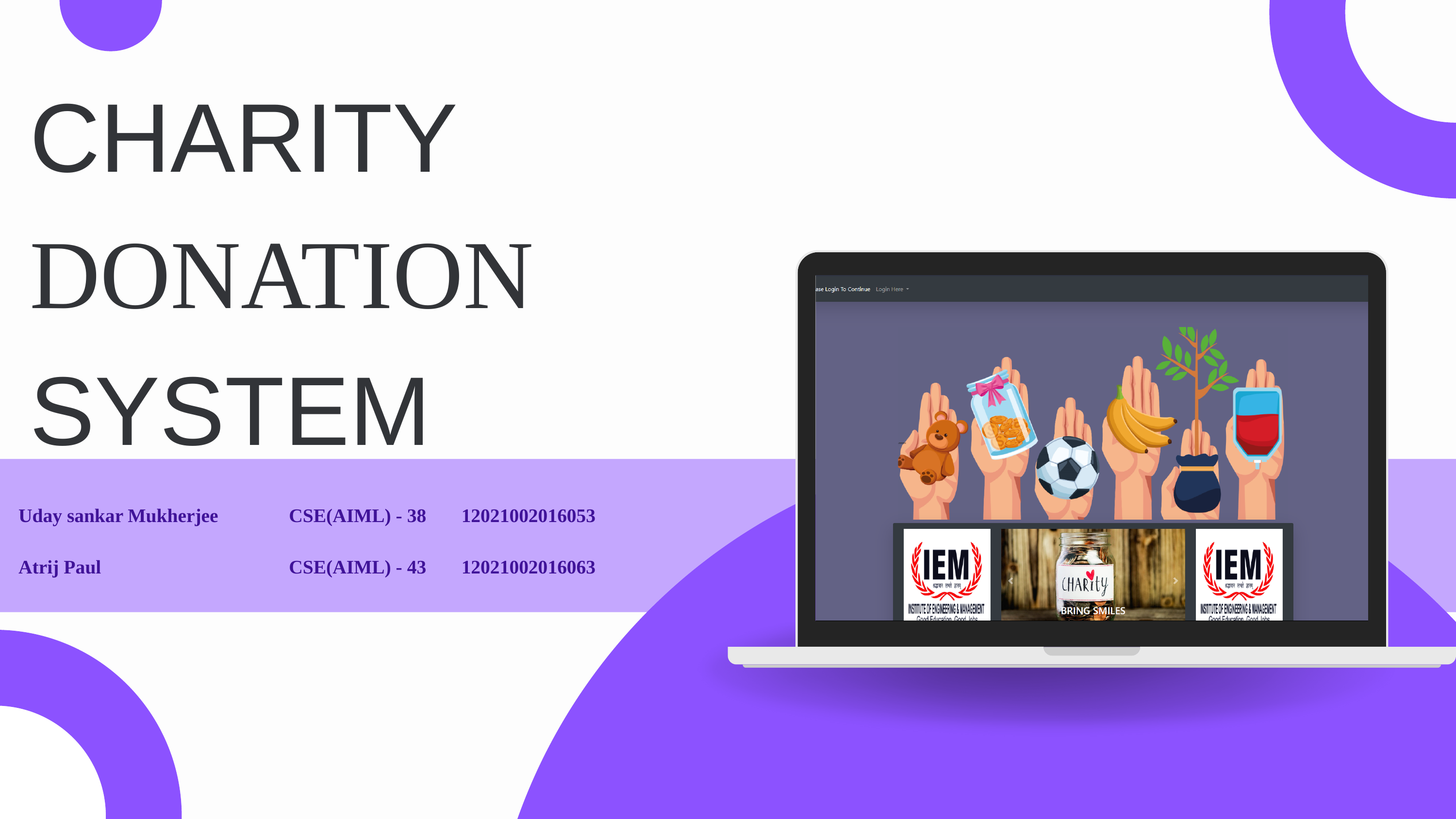

CHARITY DONATION SYSTEM

| Uday sankar Mukherjee | CSE(AIML) - 38 | 12021002016053 |
| --- | --- | --- |
| Atrij Paul | CSE(AIML) - 43 | 12021002016063 |